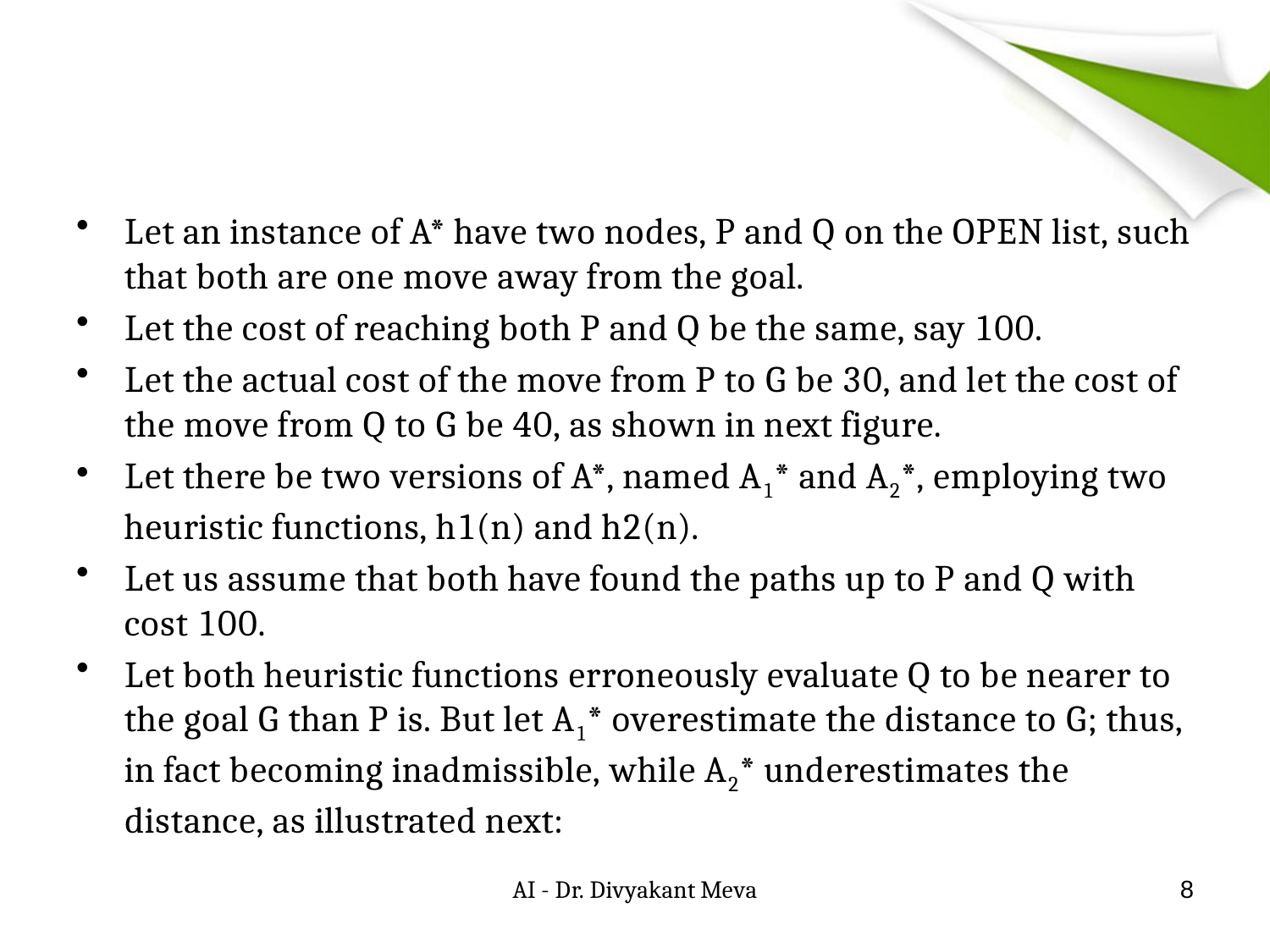

#
Let an instance of A* have two nodes, P and Q on the OPEN list, such that both are one move away from the goal.
Let the cost of reaching both P and Q be the same, say 100.
Let the actual cost of the move from P to G be 30, and let the cost of the move from Q to G be 40, as shown in next figure.
Let there be two versions of A*, named A1* and A2*, employing two heuristic functions, h1(n) and h2(n).
Let us assume that both have found the paths up to P and Q with cost 100.
Let both heuristic functions erroneously evaluate Q to be nearer to the goal G than P is. But let A1* overestimate the distance to G; thus, in fact becoming inadmissible, while A2* underestimates the distance, as illustrated next:
AI - Dr. Divyakant Meva
8